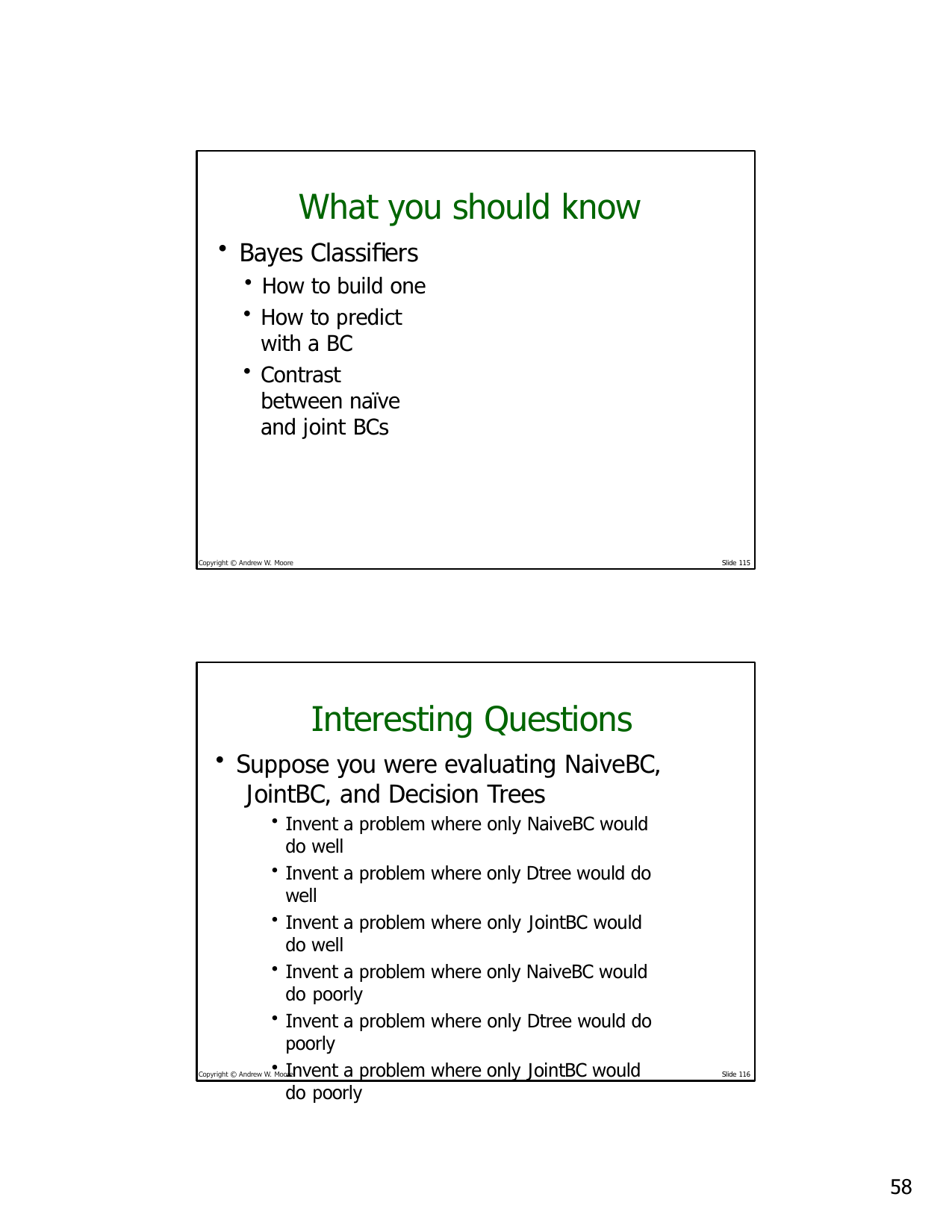

# What you should know
Bayes Classifiers
How to build one
How to predict with a BC
Contrast between naïve and joint BCs
Copyright © Andrew W. Moore
Slide 115

Interesting Questions
Suppose you were evaluating NaiveBC,  JointBC, and Decision Trees
Invent a problem where only NaiveBC would do well
Invent a problem where only Dtree would do well
Invent a problem where only JointBC would do well
Invent a problem where only NaiveBC would do poorly
Invent a problem where only Dtree would do poorly
Invent a problem where only JointBC would do poorly
Copyright © Andrew W. Moore
Slide 116
58